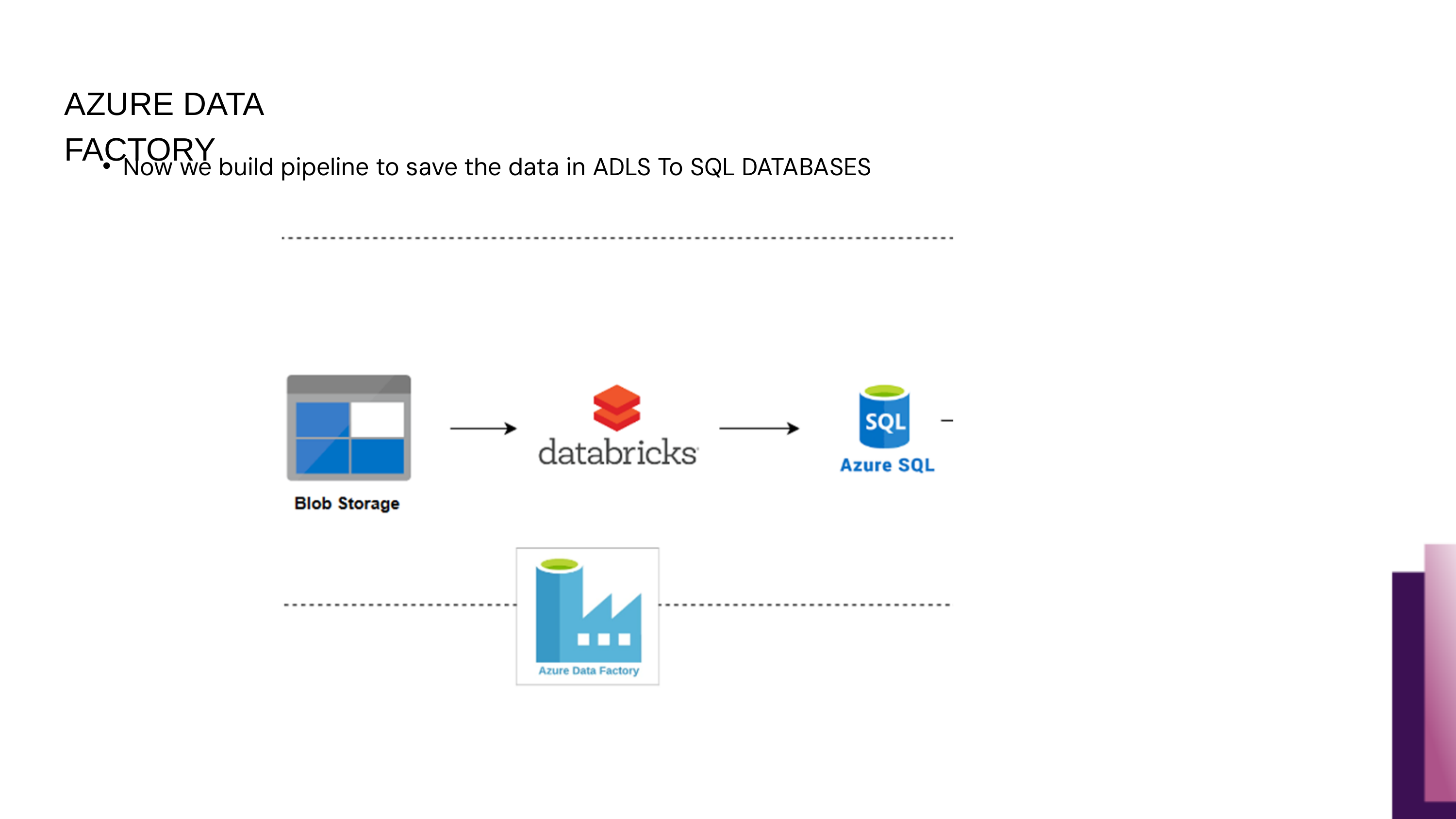

AZURE DATA FACTORY
Now we build pipeline to save the data in ADLS To SQL DATABASES